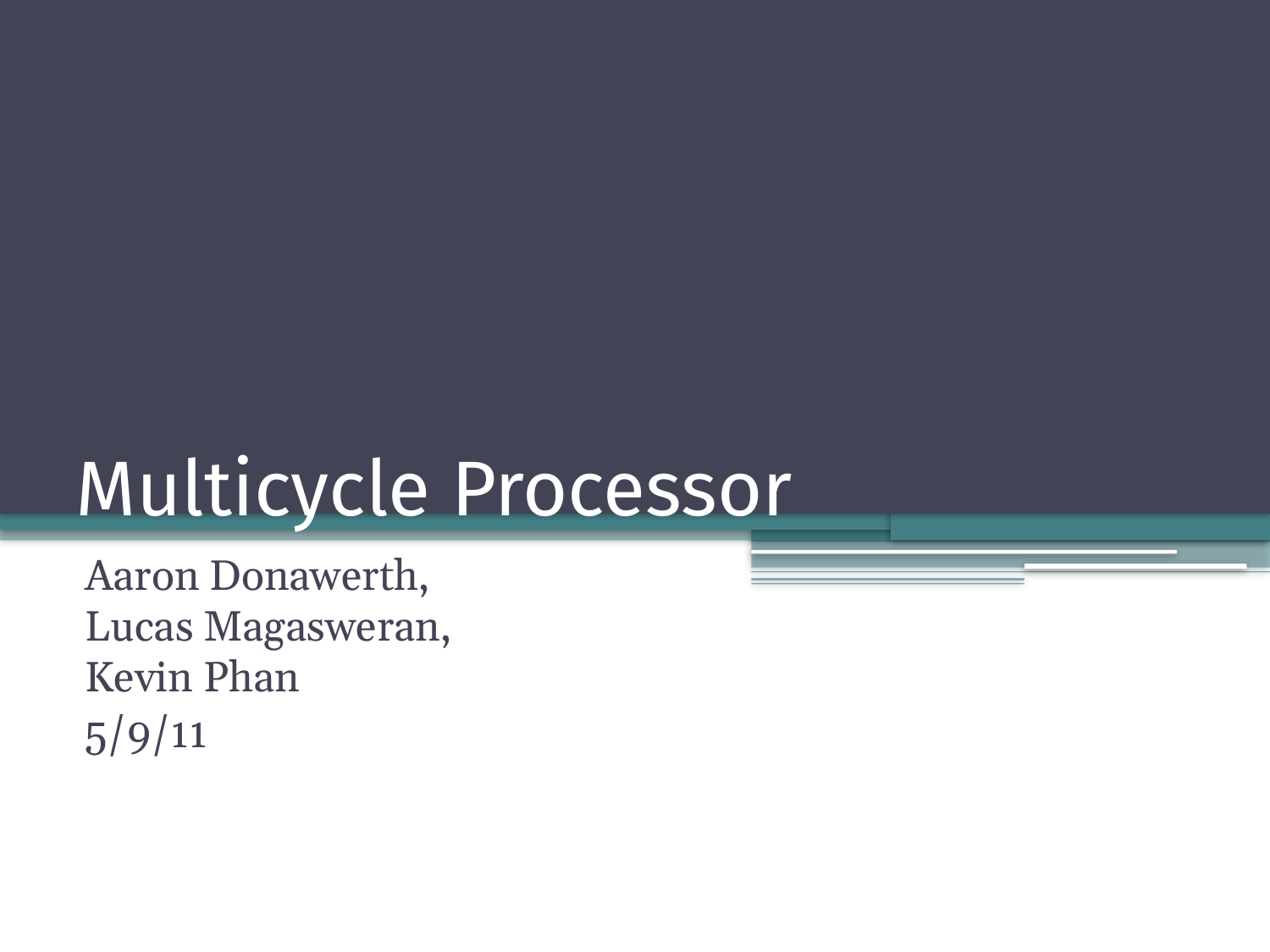

# Multicycle Processor
Aaron Donawerth,
Lucas Magasweran,
Kevin Phan
5/9/11